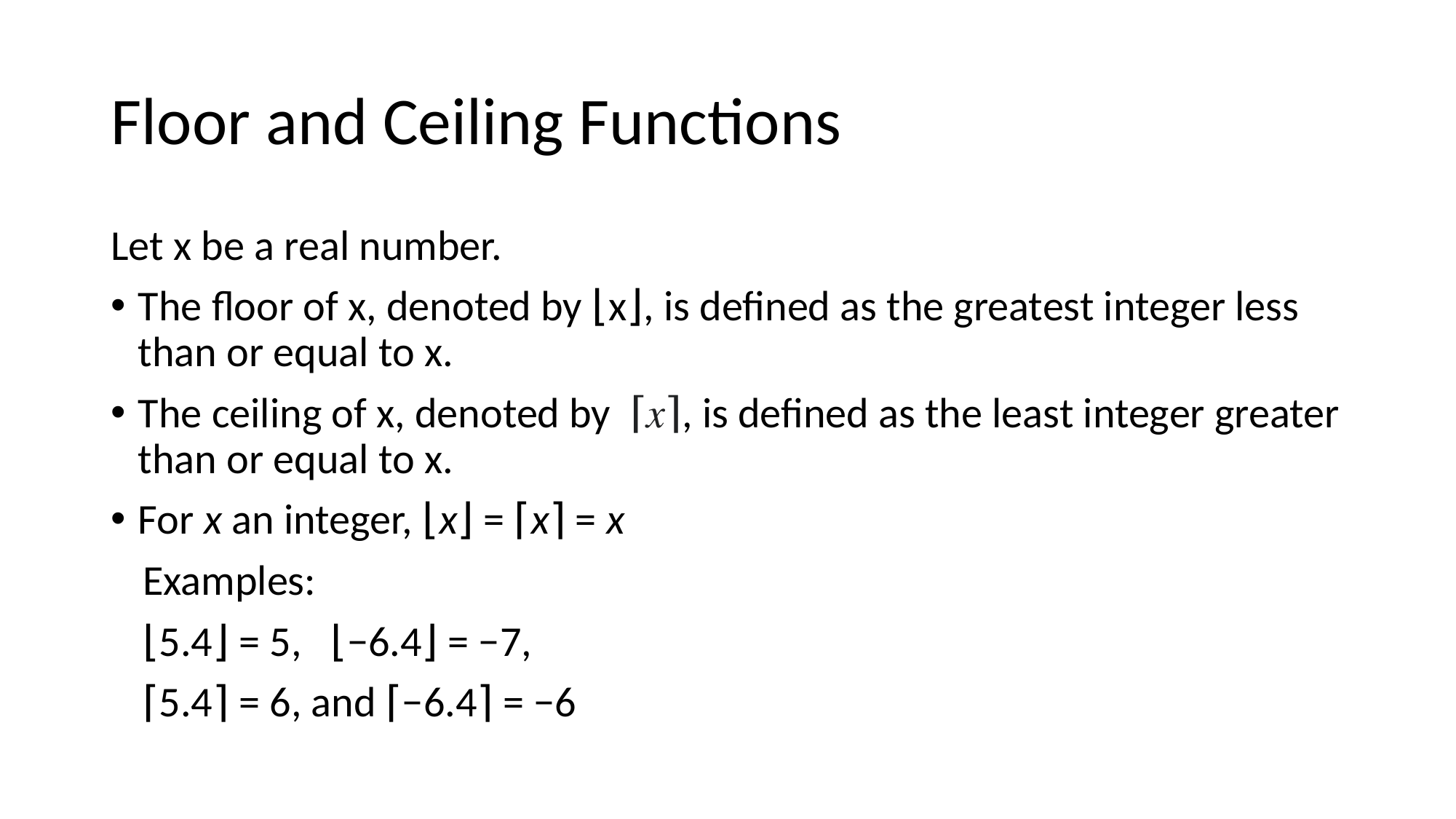

# Floor and Ceiling Functions
Let x be a real number.
The floor of x, denoted by ⌊x⌋, is defined as the greatest integer less than or equal to x.
The ceiling of x, denoted by  ⌈x⌉, is defined as the least integer greater than or equal to x.
For x an integer, ⌊x⌋ = ⌈x⌉ = x
Examples:
⌊5.4⌋ = 5,   ⌊−6.4⌋ = −7,
⌈5.4⌉ = 6, and ⌈−6.4⌉ = −6